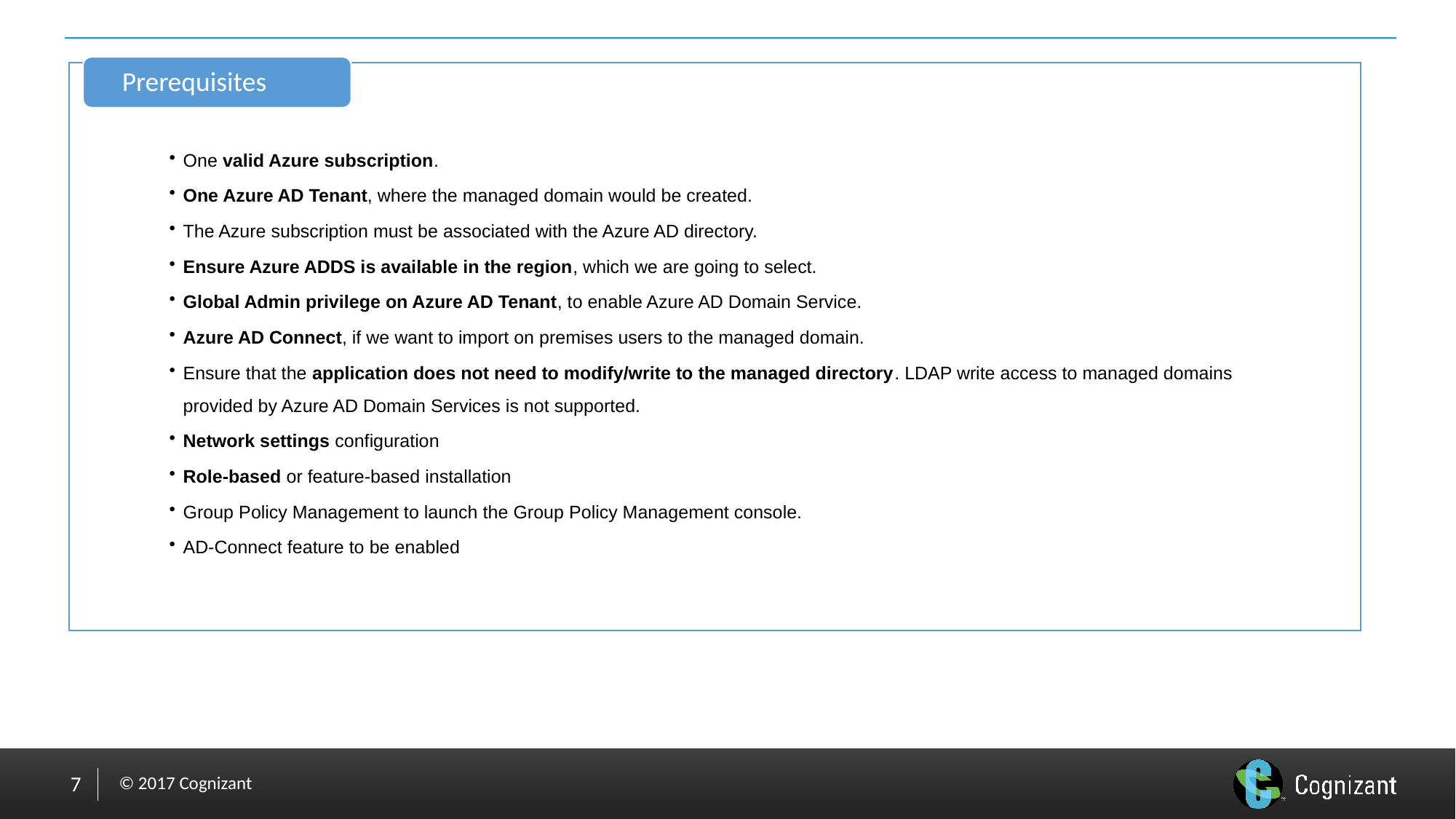

One valid Azure subscription.
One Azure AD Tenant, where the managed domain would be created.
The Azure subscription must be associated with the Azure AD directory.
Ensure Azure ADDS is available in the region, which we are going to select.
Global Admin privilege on Azure AD Tenant, to enable Azure AD Domain Service.
Azure AD Connect, if we want to import on premises users to the managed domain.
Ensure that the application does not need to modify/write to the managed directory. LDAP write access to managed domains provided by Azure AD Domain Services is not supported.
Network settings configuration
Role-based or feature-based installation
Group Policy Management to launch the Group Policy Management console.
AD-Connect feature to be enabled

Prerequisites
7